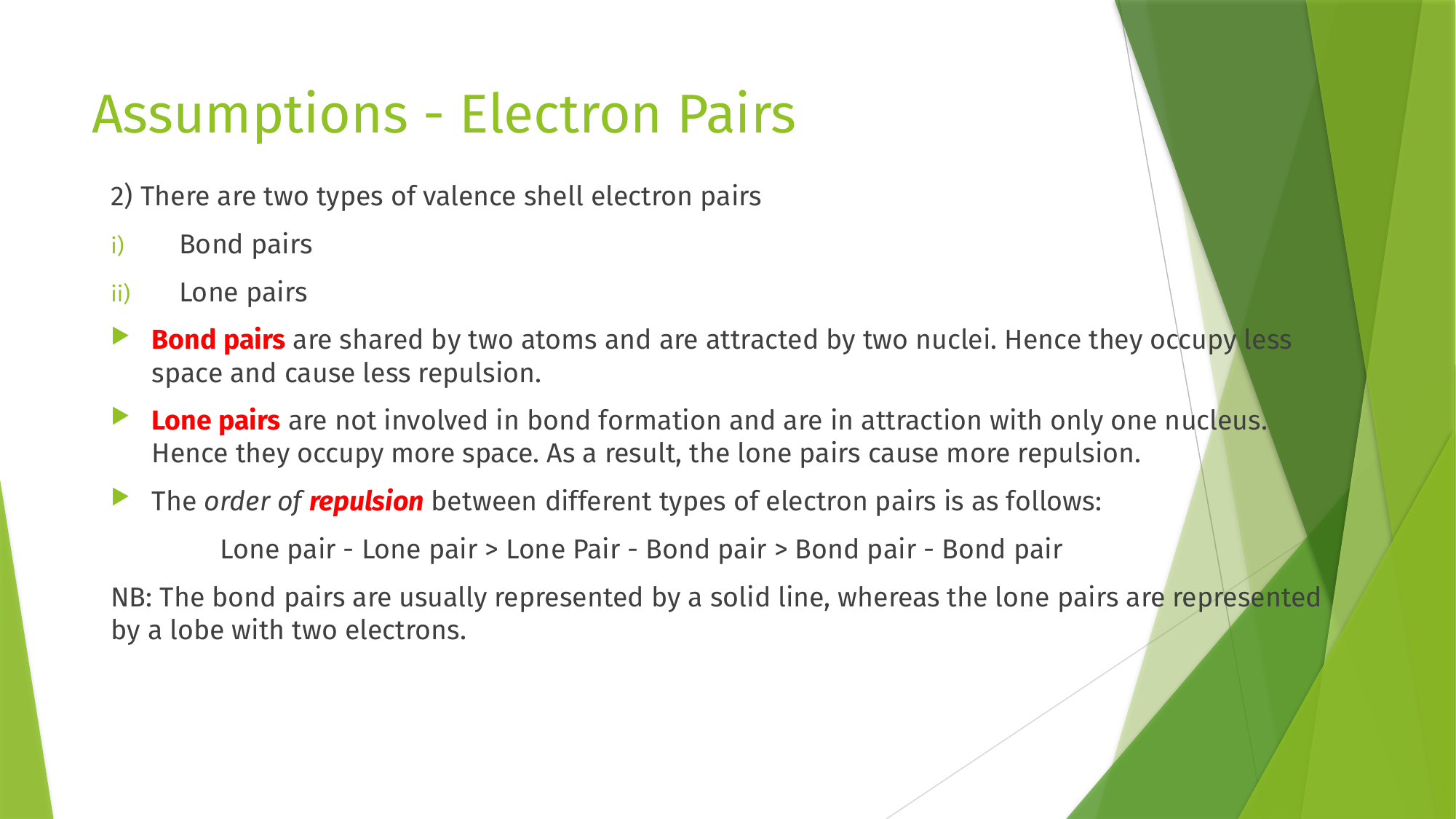

# Assumptions - Electron Pairs
2) There are two types of valence shell electron pairs
Bond pairs
Lone pairs
Bond pairs are shared by two atoms and are attracted by two nuclei. Hence they occupy less space and cause less repulsion.
Lone pairs are not involved in bond formation and are in attraction with only one nucleus. Hence they occupy more space. As a result, the lone pairs cause more repulsion.
The order of repulsion between different types of electron pairs is as follows:
	Lone pair - Lone pair > Lone Pair - Bond pair > Bond pair - Bond pair
NB: The bond pairs are usually represented by a solid line, whereas the lone pairs are represented by a lobe with two electrons.